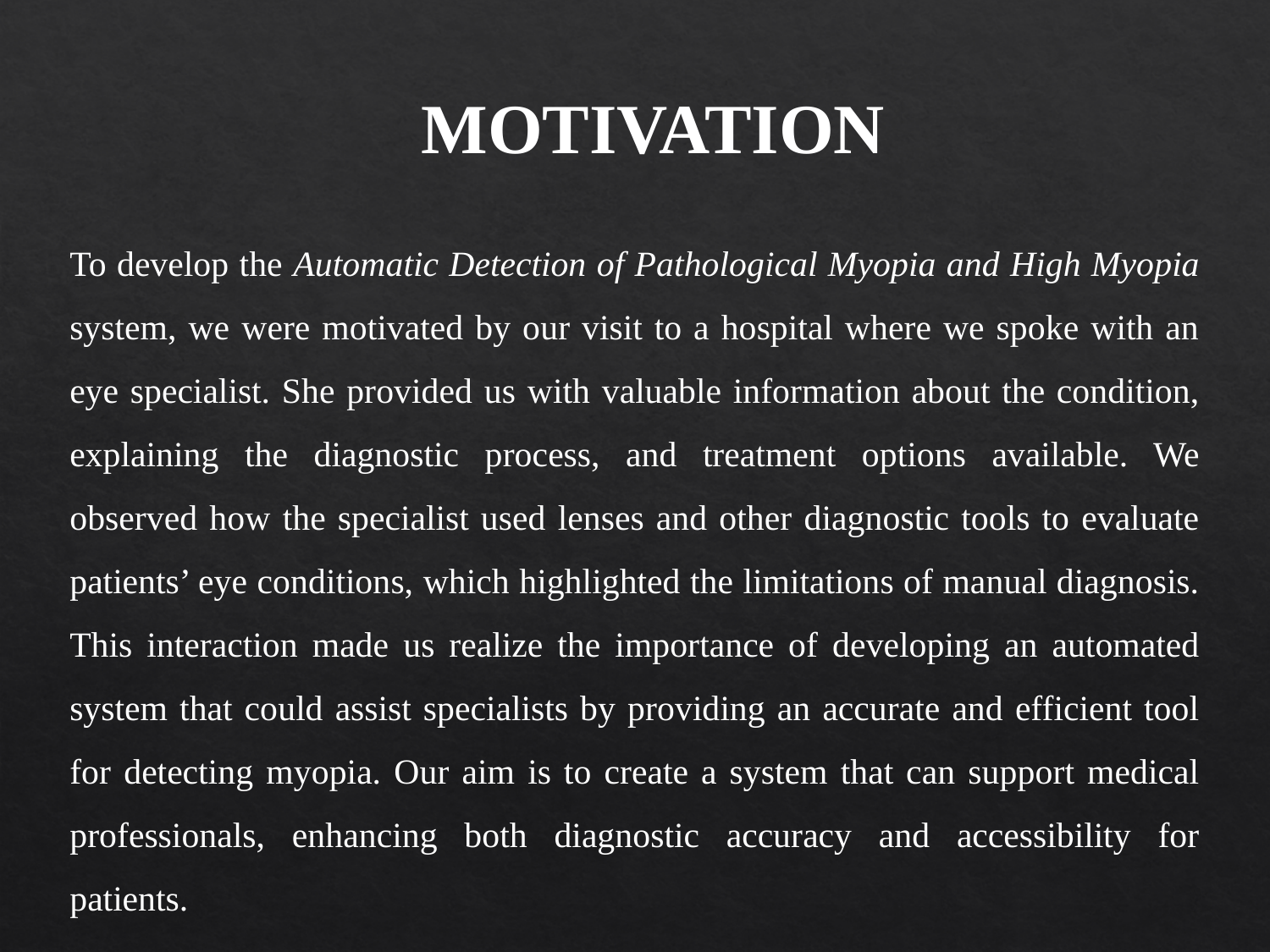

MOTIVATION
To develop the Automatic Detection of Pathological Myopia and High Myopia system, we were motivated by our visit to a hospital where we spoke with an eye specialist. She provided us with valuable information about the condition, explaining the diagnostic process, and treatment options available. We observed how the specialist used lenses and other diagnostic tools to evaluate patients’ eye conditions, which highlighted the limitations of manual diagnosis. This interaction made us realize the importance of developing an automated system that could assist specialists by providing an accurate and efficient tool for detecting myopia. Our aim is to create a system that can support medical professionals, enhancing both diagnostic accuracy and accessibility for patients.